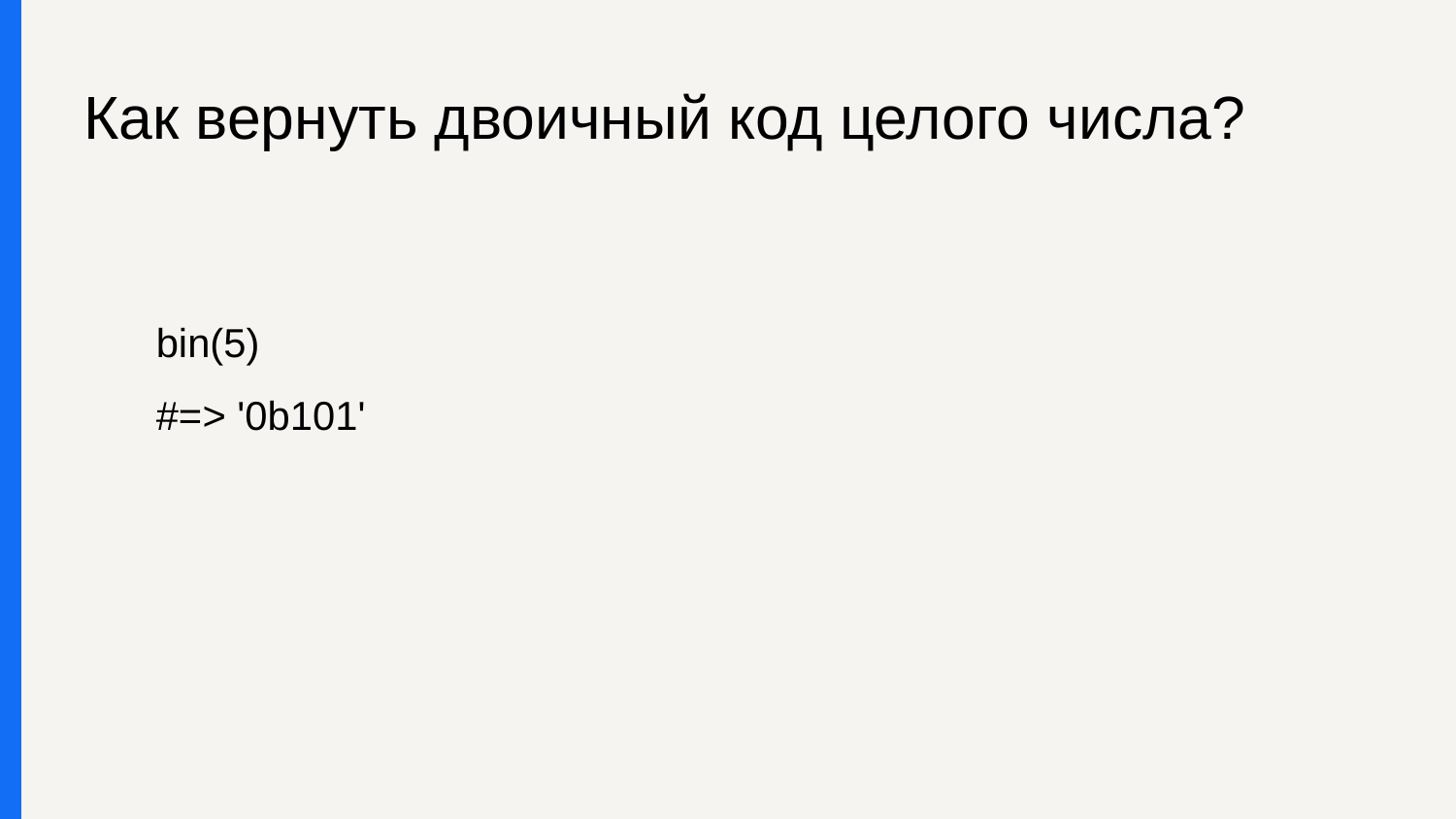

# Как вернуть двоичный код целого числа?
bin(5)
#=> '0b101'